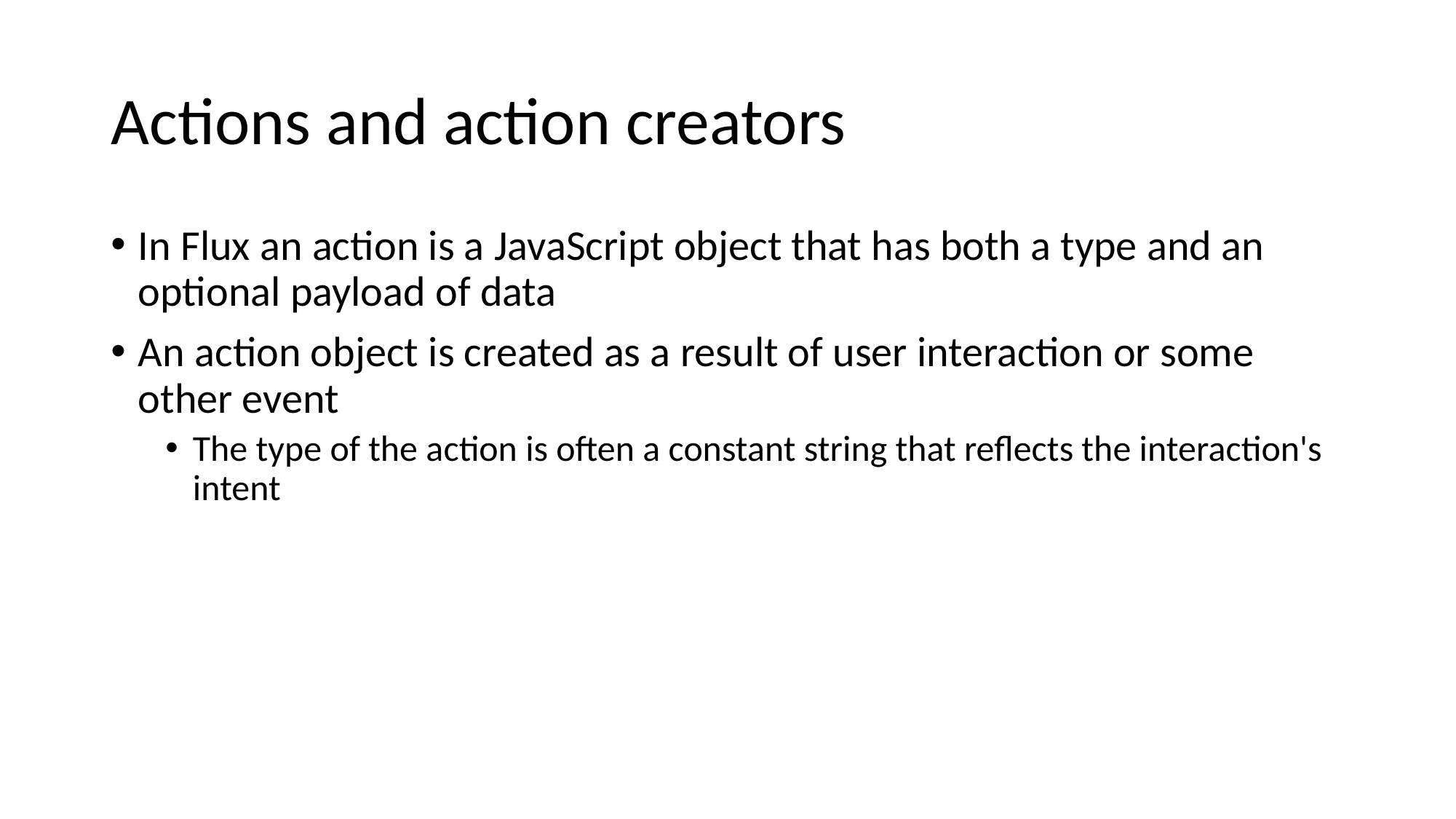

# Actions and action creators
In Flux an action is a JavaScript object that has both a type and an optional payload of data
An action object is created as a result of user interaction or some other event
The type of the action is often a constant string that reflects the interaction's intent